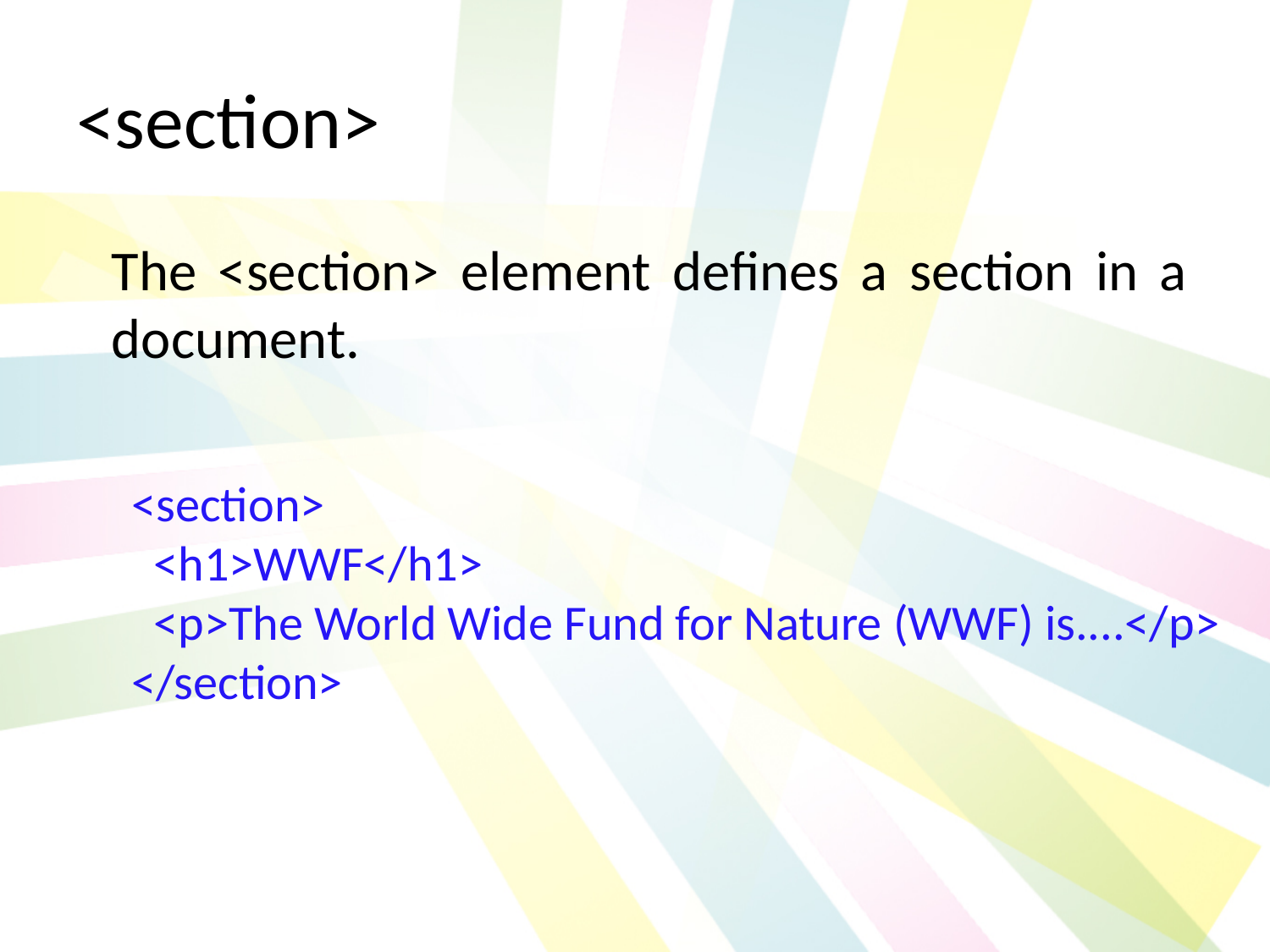

# <section>
The <section> element defines a section in a document.
<section>
  <h1>WWF</h1>
  <p>The World Wide Fund for Nature (WWF) is....</p>
</section>